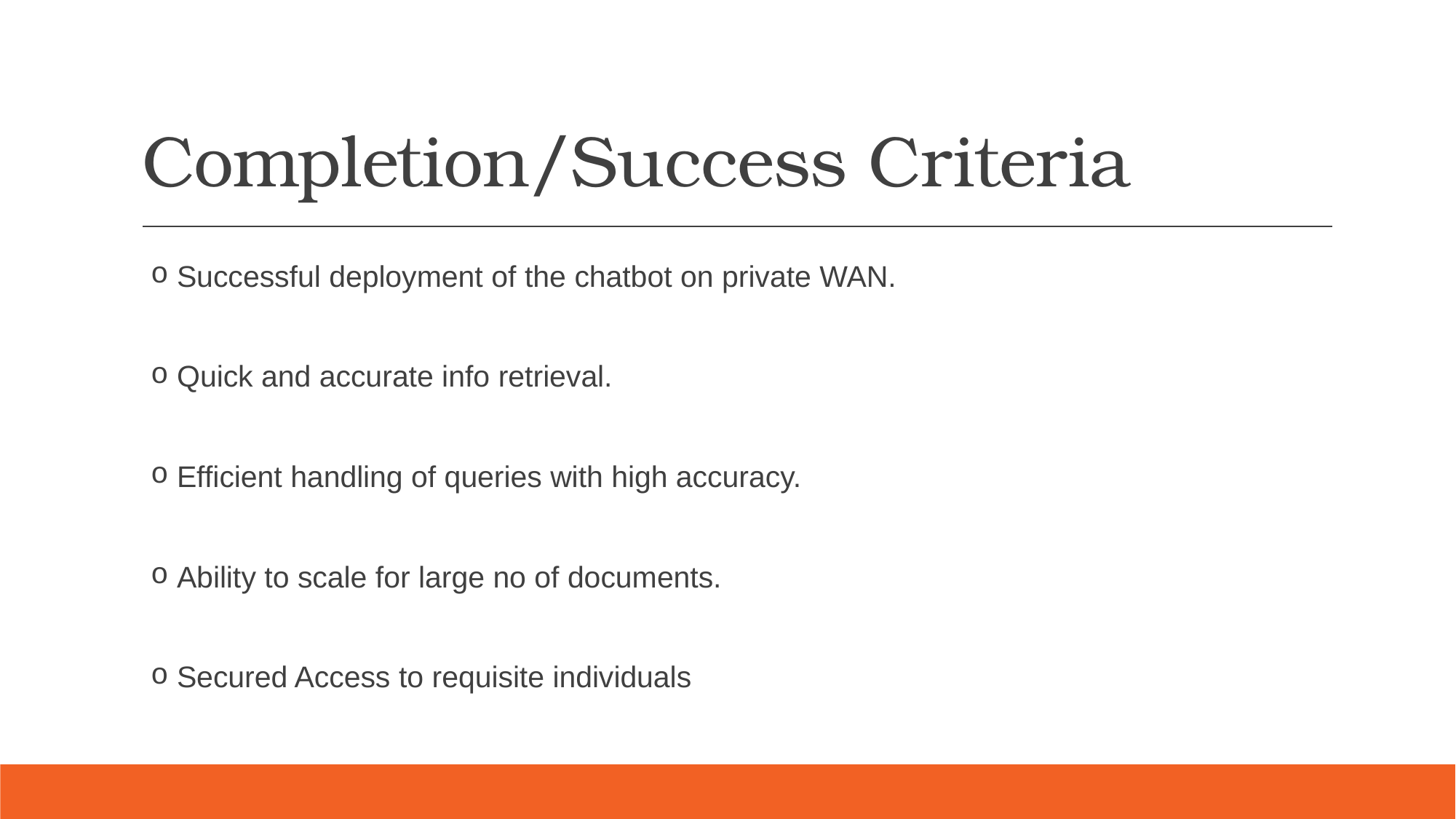

# Completion/Success Criteria
 Successful deployment of the chatbot on private WAN.

 Quick and accurate info retrieval.

 Efficient handling of queries with high accuracy.

 Ability to scale for large no of documents.

 Secured Access to requisite individuals